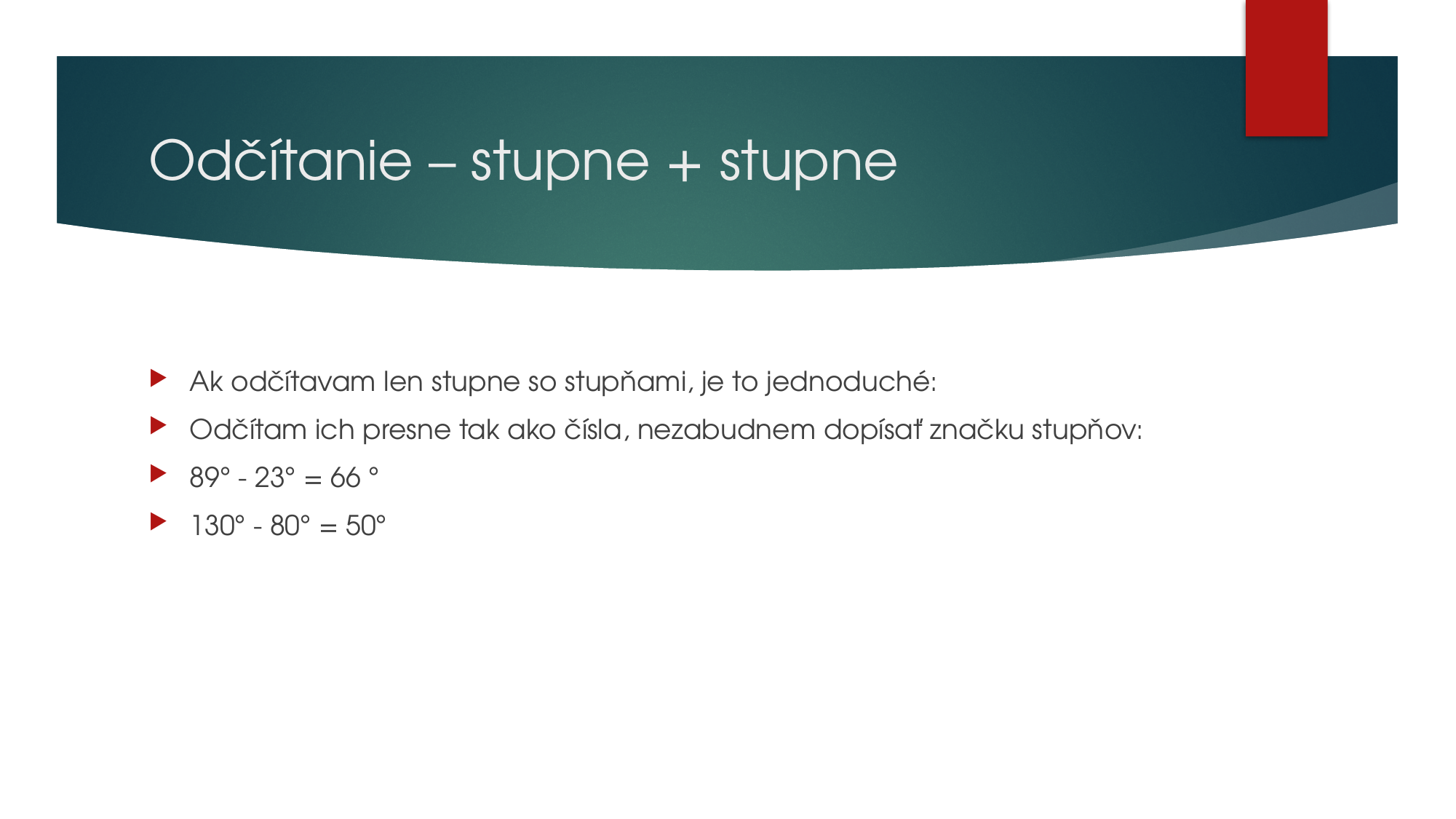

# Odčítanie – stupne + stupne

Ak odčítavam len stupne so stupňami, je to jednoduché:
Odčítam ich presne tak ako čísla, nezabudnem dopísať značku stupňov:
89° - 23° = 66 °
130° - 80° = 50°